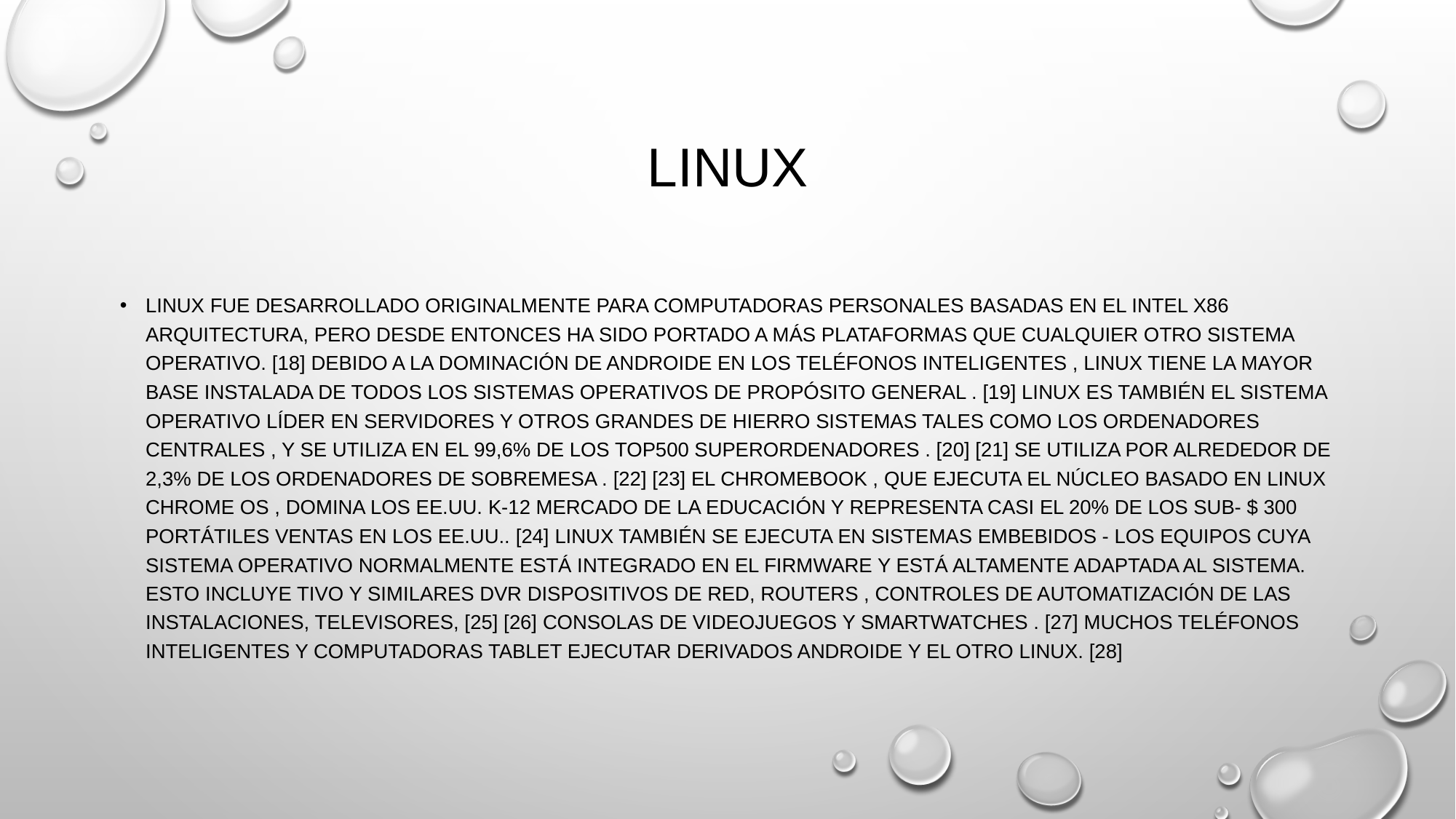

# LINUX
Linux fue desarrollado originalmente para computadoras personales basadas en el Intel x86 arquitectura, pero desde entonces ha sido portado a más plataformas que cualquier otro sistema operativo. [18] Debido a la dominación de Androide en los teléfonos inteligentes , Linux tiene la mayor base instalada de todos los sistemas operativos de propósito general . [19] Linux es también el sistema operativo líder en servidores y otros grandes de hierro sistemas tales como los ordenadores centrales , y se utiliza en el 99,6% de los TOP500 superordenadores . [20] [21] Se utiliza por alrededor de 2,3% de los ordenadores de sobremesa . [22] [23] El Chromebook , que ejecuta el núcleo basado en Linux Chrome OS , domina los EE.UU. K-12 mercado de la educación y representa casi el 20% de los sub- $ 300 portátiles ventas en los EE.UU.. [24] Linux también se ejecuta en sistemas embebidos - Los equipos cuya sistema operativo normalmente está integrado en el firmware y está altamente adaptada al sistema. Esto incluye TiVo y similares DVR dispositivos de red, routers , controles de automatización de las instalaciones, televisores, [25] [26] consolas de videojuegos y smartwatches . [27] Muchos teléfonos inteligentes y computadoras tablet ejecutar derivados androide y el otro Linux. [28]